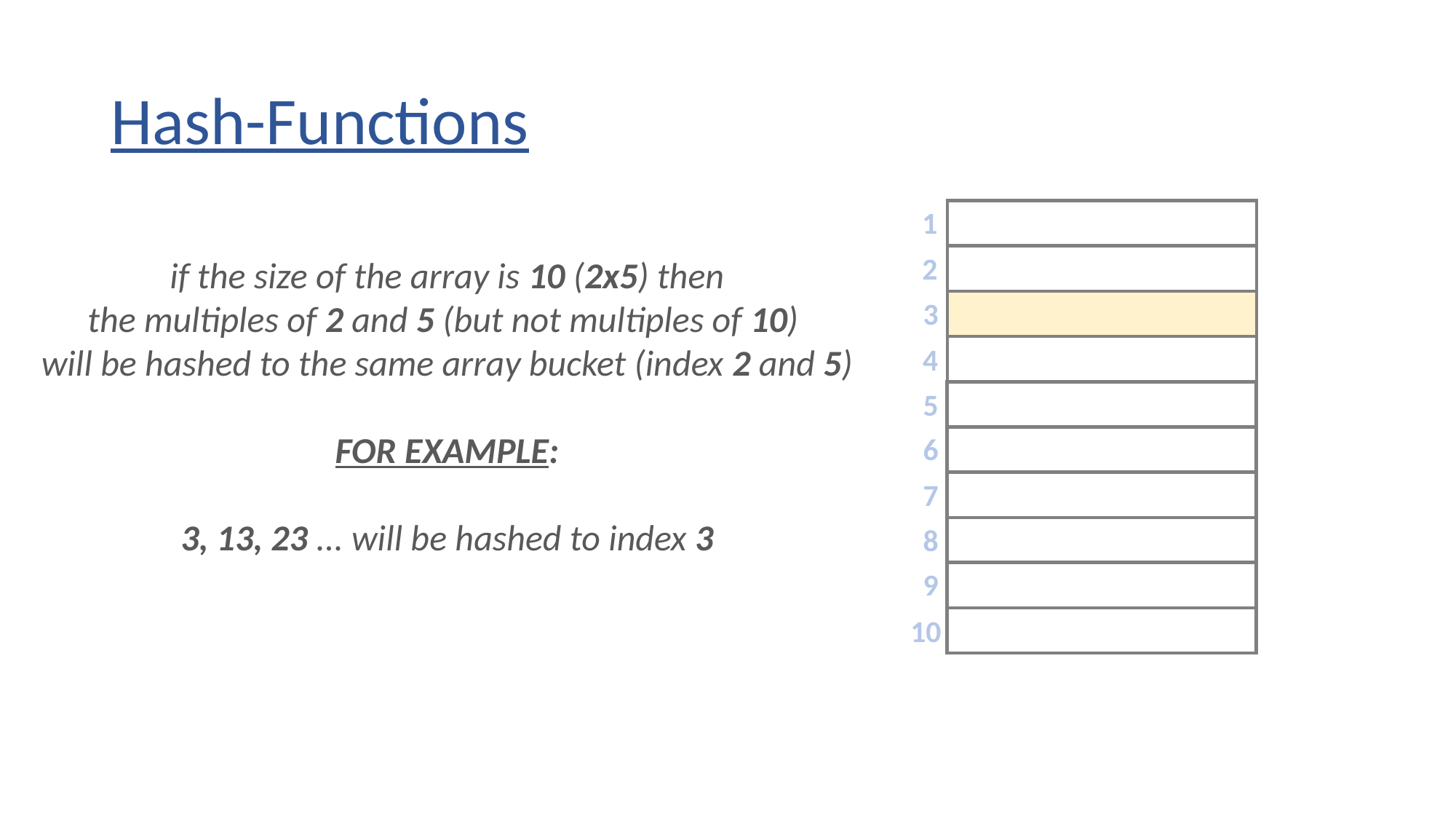

# Hash-Functions
1
45
2
34
if the size of the array is 10 (2x5) then
the multiples of 2 and 5 (but not multiples of 10)
will be hashed to the same array bucket (index 2 and 5)

FOR EXAMPLE:

3, 13, 23 ... will be hashed to index 3

3

4
18
5
9
6
1
7
2
8
11
9
1
10
2